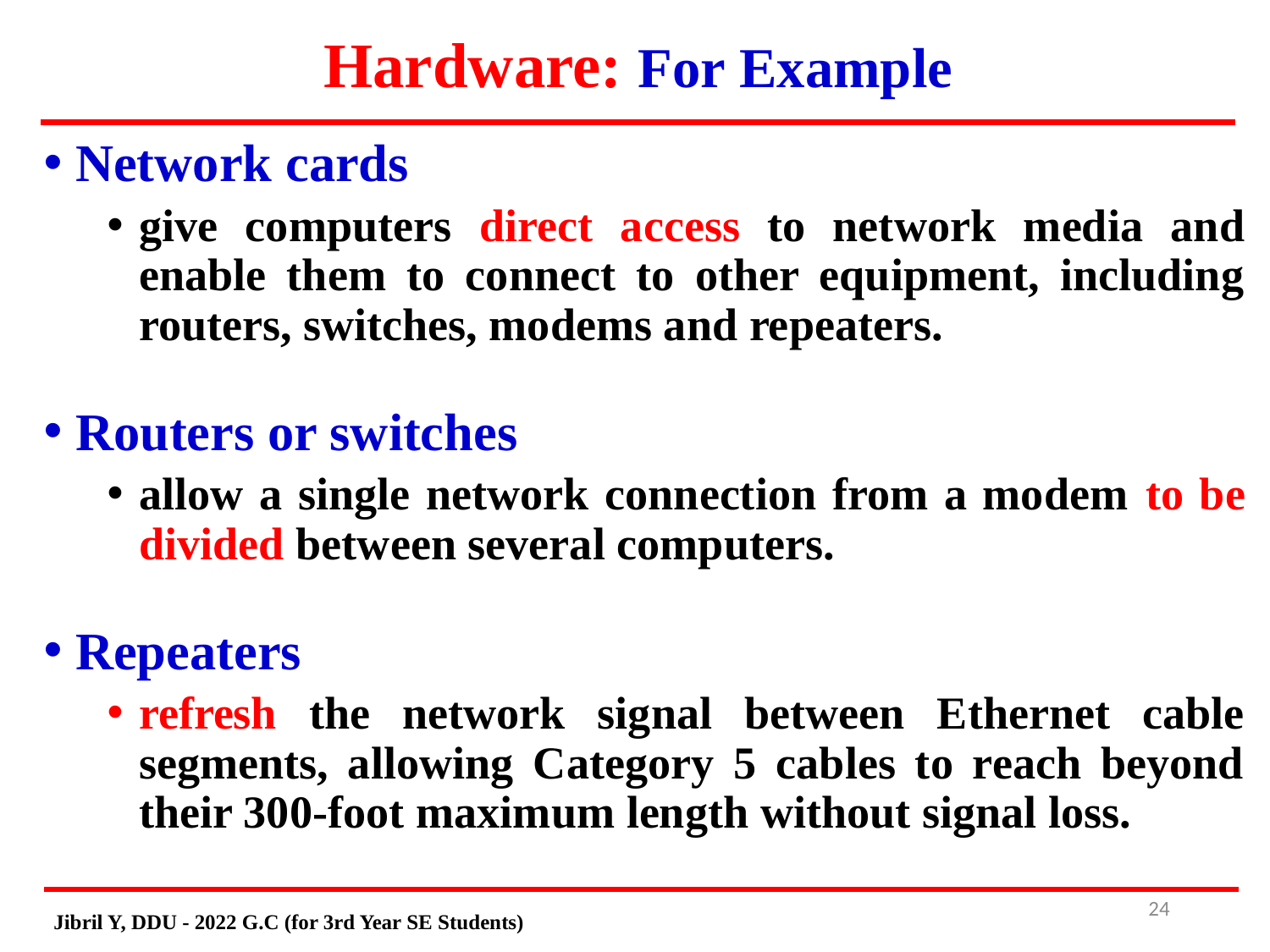

# Hardware: For Example
Network cards
give computers direct access to network media and enable them to connect to other equipment, including routers, switches, modems and repeaters.

Routers or switches
allow a single network connection from a modem to be divided between several computers.

Repeaters
refresh the network signal between Ethernet cable segments, allowing Category 5 cables to reach beyond their 300-foot maximum length without signal loss.
24
Jibril Y, DDU - 2022 G.C (for 3rd Year SE Students)